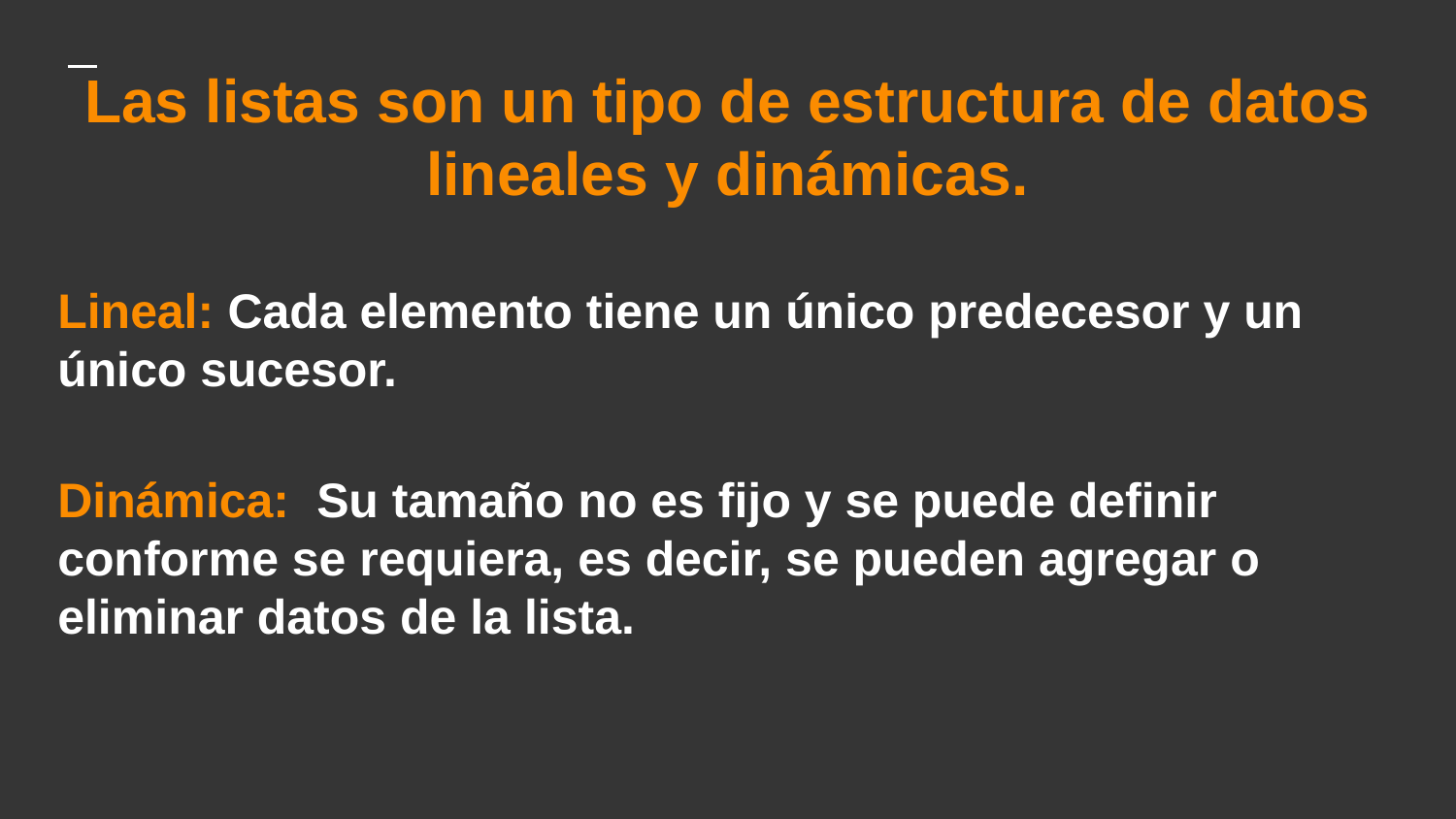

# Las listas son un tipo de estructura de datos lineales y dinámicas.

Lineal: Cada elemento tiene un único predecesor y un único sucesor.

Dinámica:  Su tamaño no es fijo y se puede definir conforme se requiera, es decir, se pueden agregar o eliminar datos de la lista.